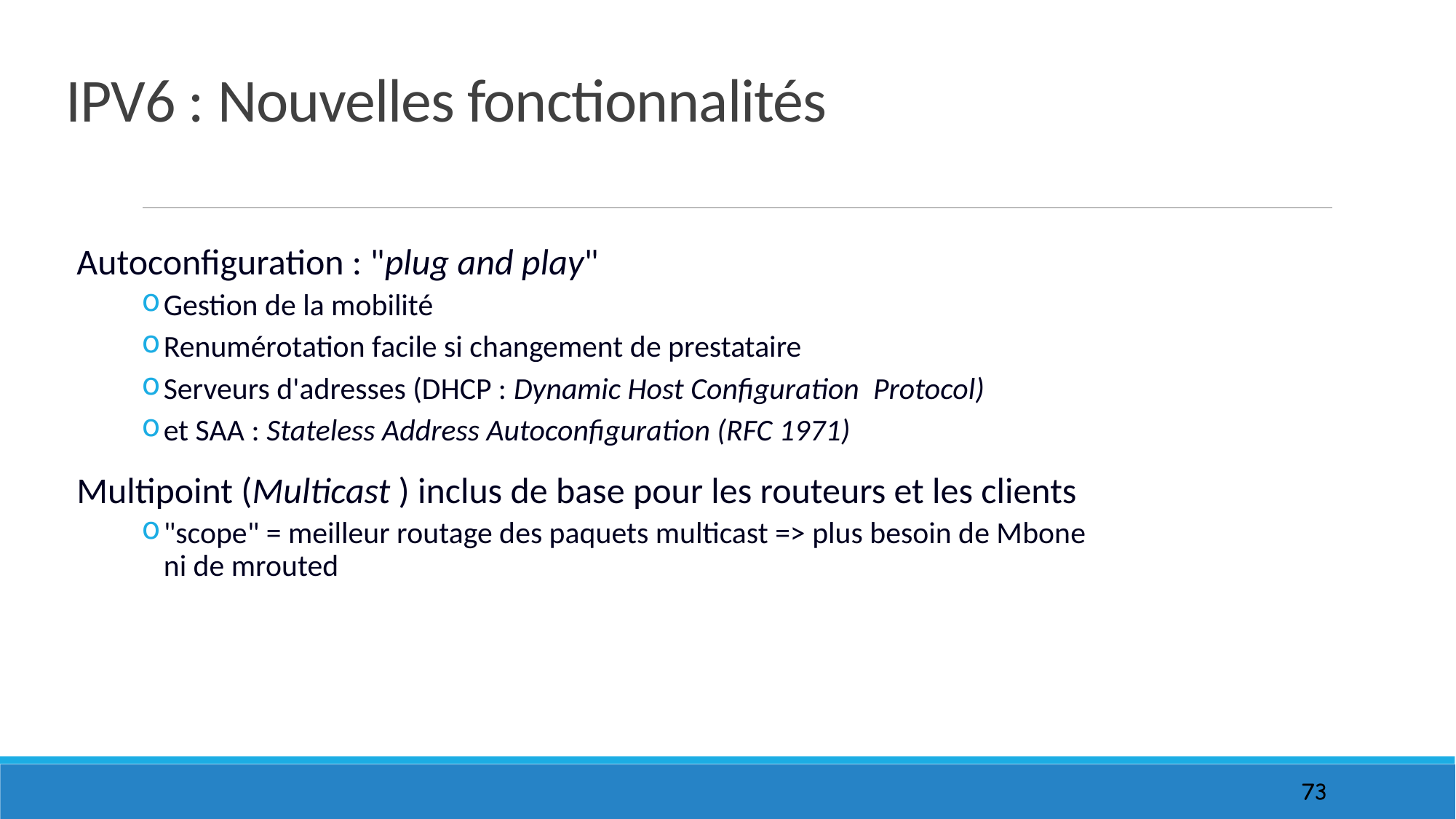

# IPV6 : Nouvelles fonctionnalités
Autoconfiguration : "plug and play"
Gestion de la mobilité
Renumérotation facile si changement de prestataire
Serveurs d'adresses (DHCP : Dynamic Host Configuration  Protocol)
et SAA : Stateless Address Autoconfiguration (RFC 1971)
Multipoint (Multicast ) inclus de base pour les routeurs et les clients
"scope" = meilleur routage des paquets multicast => plus besoin de Mbone  ni de mrouted

73